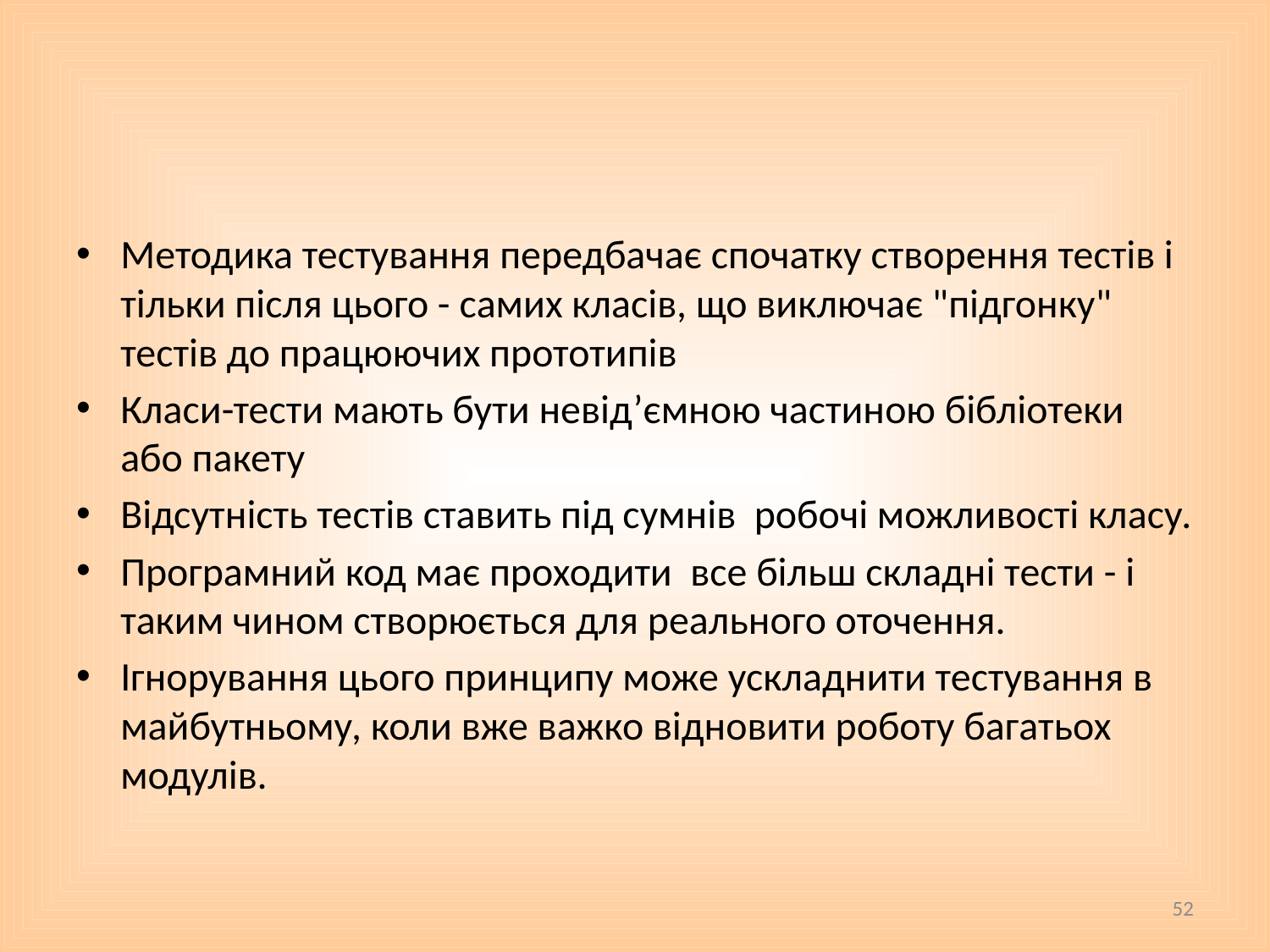

#
Методика тестування передбачає спочатку створення тестів і тільки після цього - самих класів, що виключає "підгонку" тестів до працюючих прототипів
Класи-тести мають бути невід’ємною частиною бібліотеки або пакету
Відсутність тестів ставить під сумнів  робочі можливості класу.
Програмний код має проходити  все більш складні тести - і таким чином створюється для реального оточення.
Ігнорування цього принципу може ускладнити тестування в майбутньому, коли вже важко відновити роботу багатьох модулів.
52